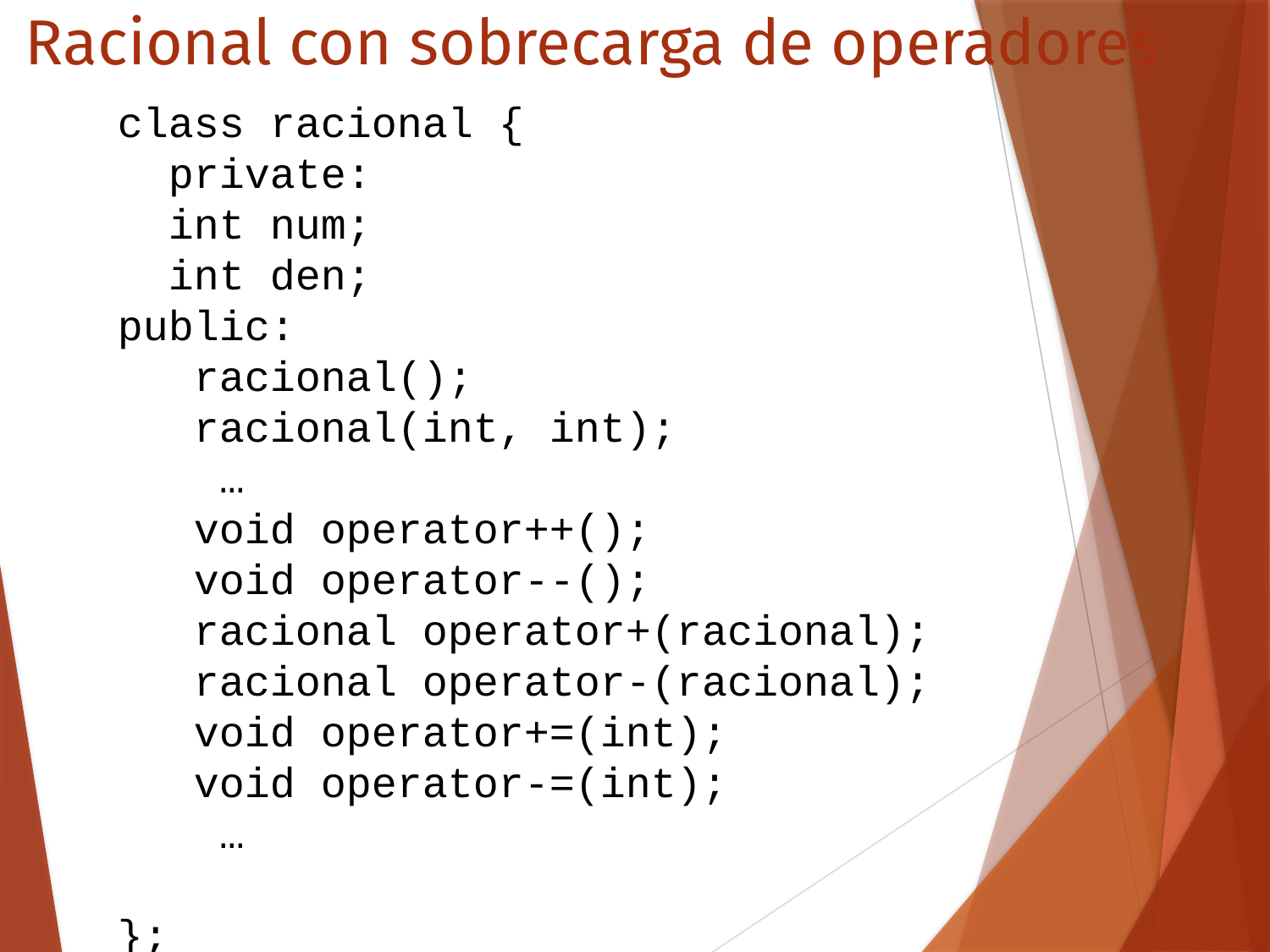

# Racional con sobrecarga de operadores
class racional {
  private:
  int num;
  int den;
public:
   racional();
   racional(int, int);
    …
   void operator++();
   void operator--();
   racional operator+(racional);
   racional operator-(racional);
   void operator+=(int);
   void operator-=(int);
    …

};